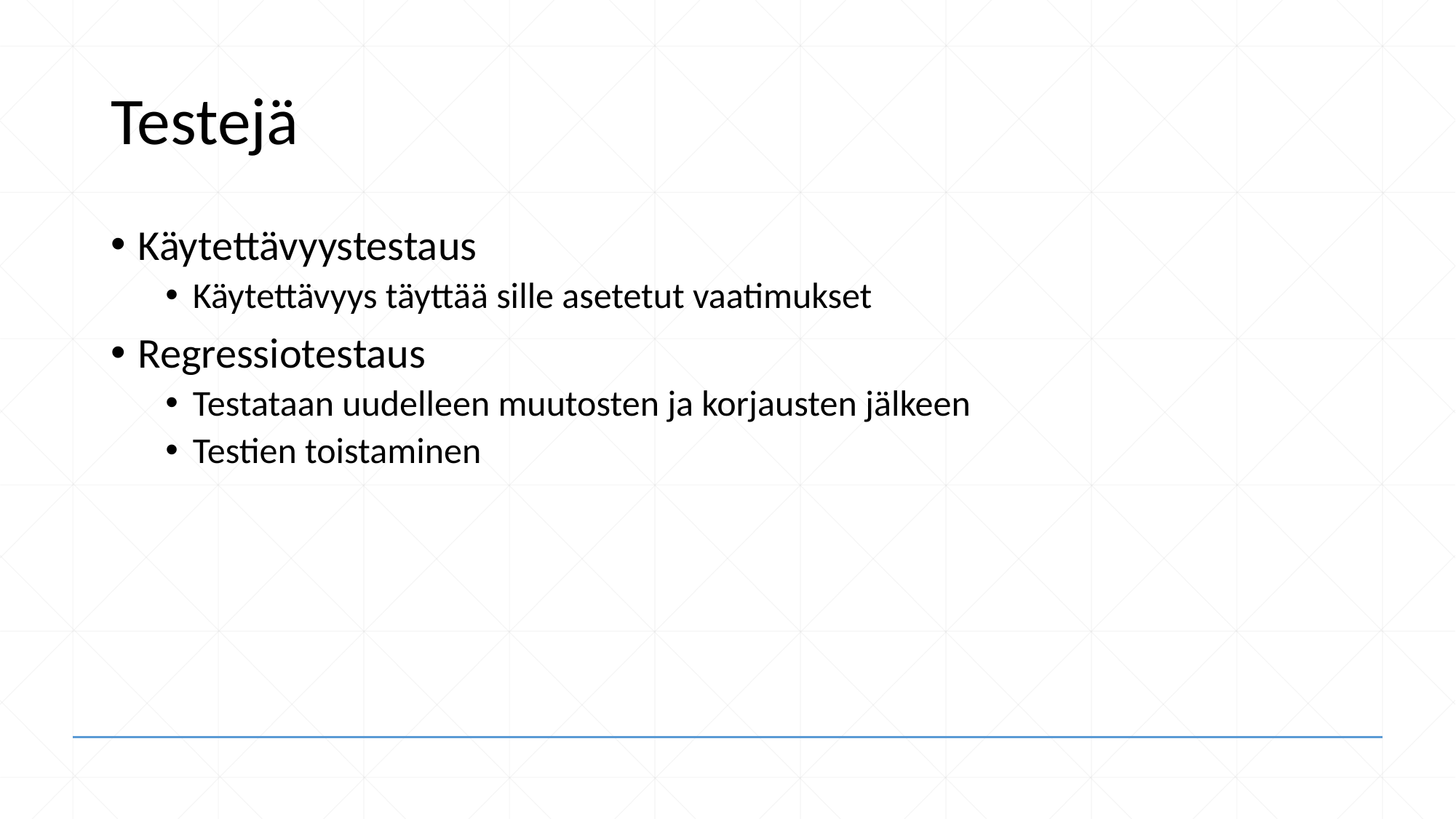

# Testejä
Käytettävyystestaus
Käytettävyys täyttää sille asetetut vaatimukset
Regressiotestaus
Testataan uudelleen muutosten ja korjausten jälkeen
Testien toistaminen